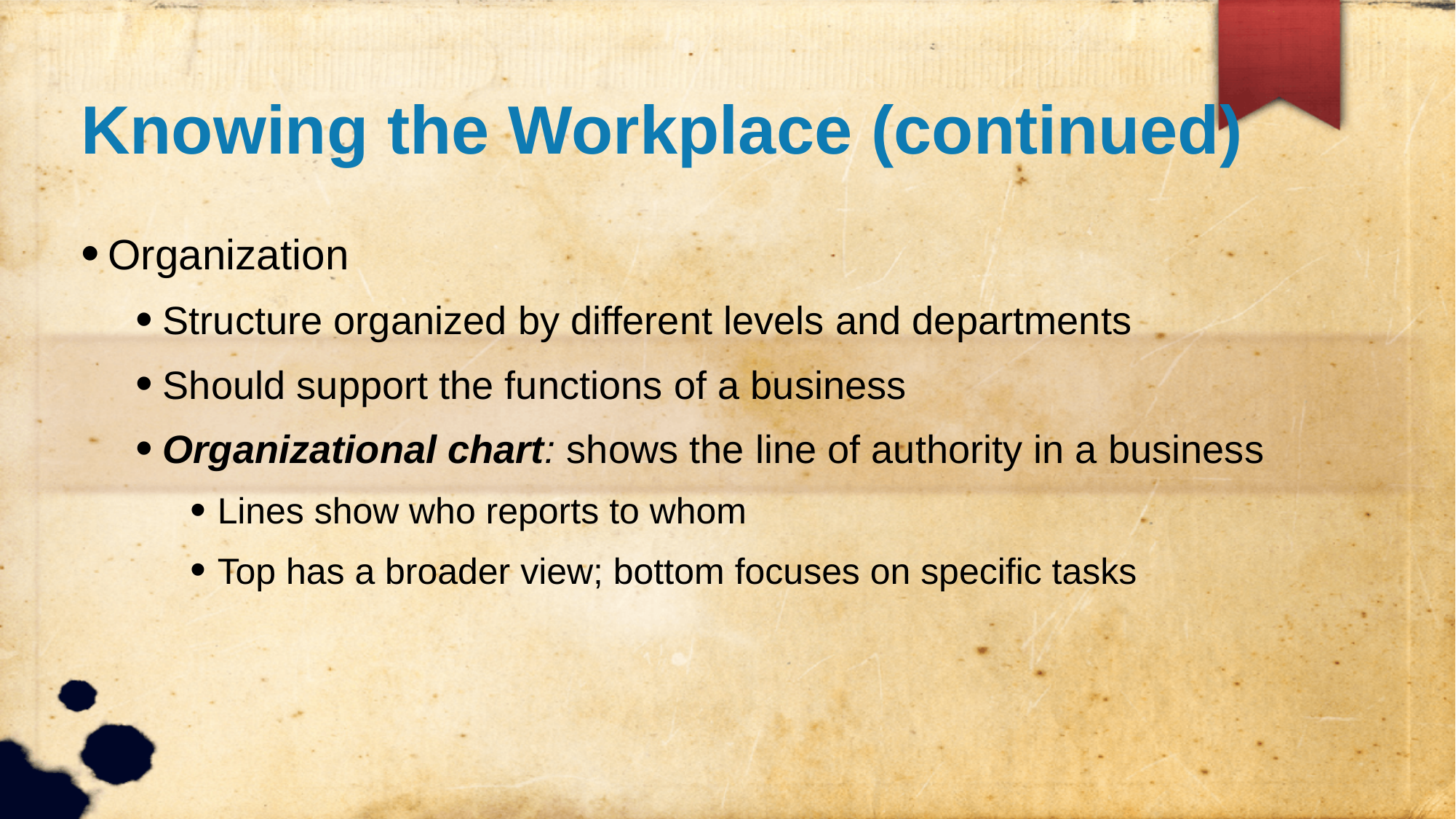

Knowing the Workplace (continued)
Organization
Structure organized by different levels and departments
Should support the functions of a business
Organizational chart: shows the line of authority in a business
Lines show who reports to whom
Top has a broader view; bottom focuses on specific tasks